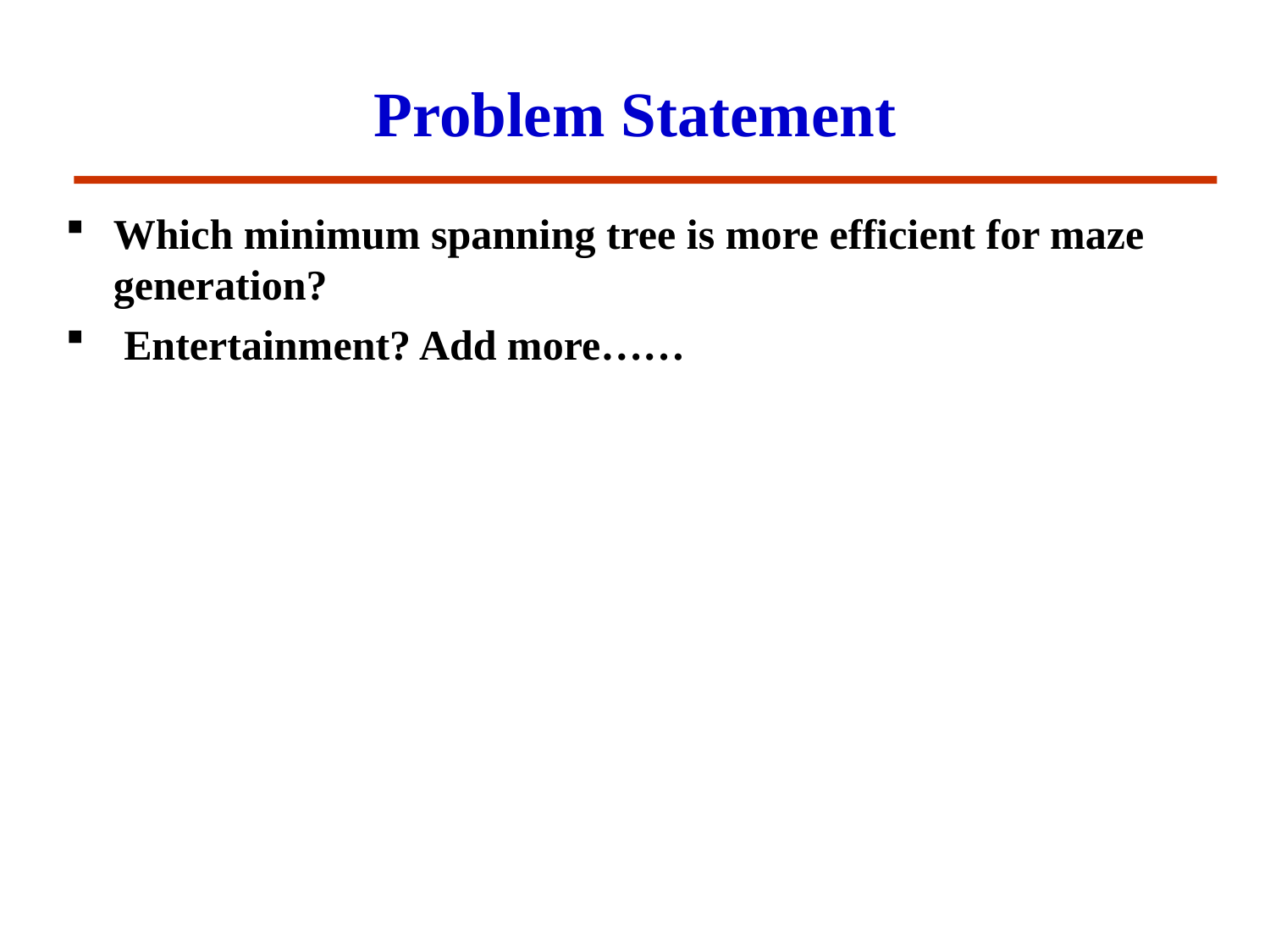

Problem Statement
Which minimum spanning tree is more efficient for maze generation?
 Entertainment? Add more……